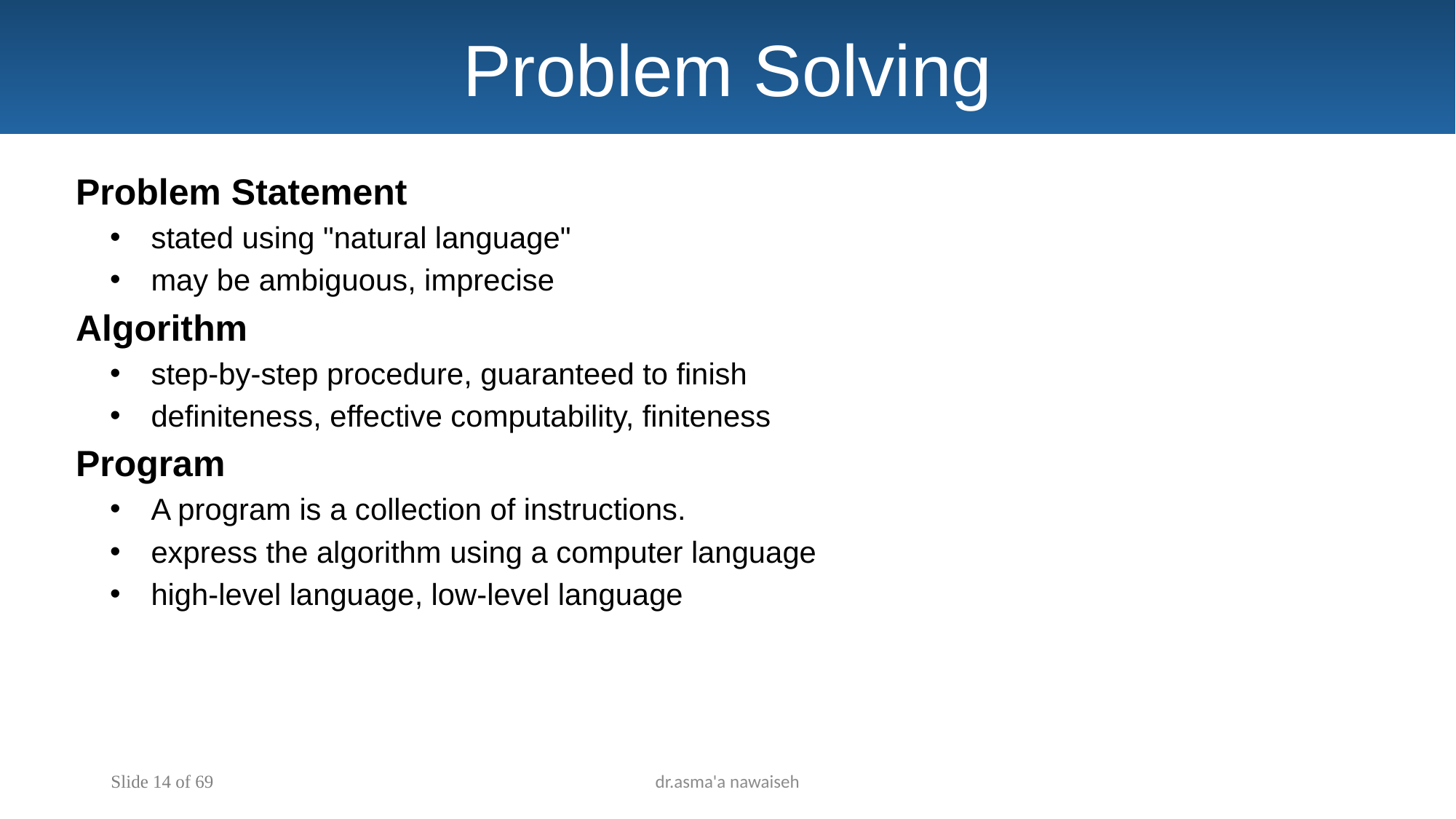

Problem Solving

Problem Statement
stated using "natural language"
may be ambiguous, imprecise
Algorithm
step-by-step procedure, guaranteed to finish
definiteness, effective computability, finiteness
Program
A program is a collection of instructions.
express the algorithm using a computer language
high-level language, low-level language
Slide 14 of 69
dr.asma'a nawaiseh